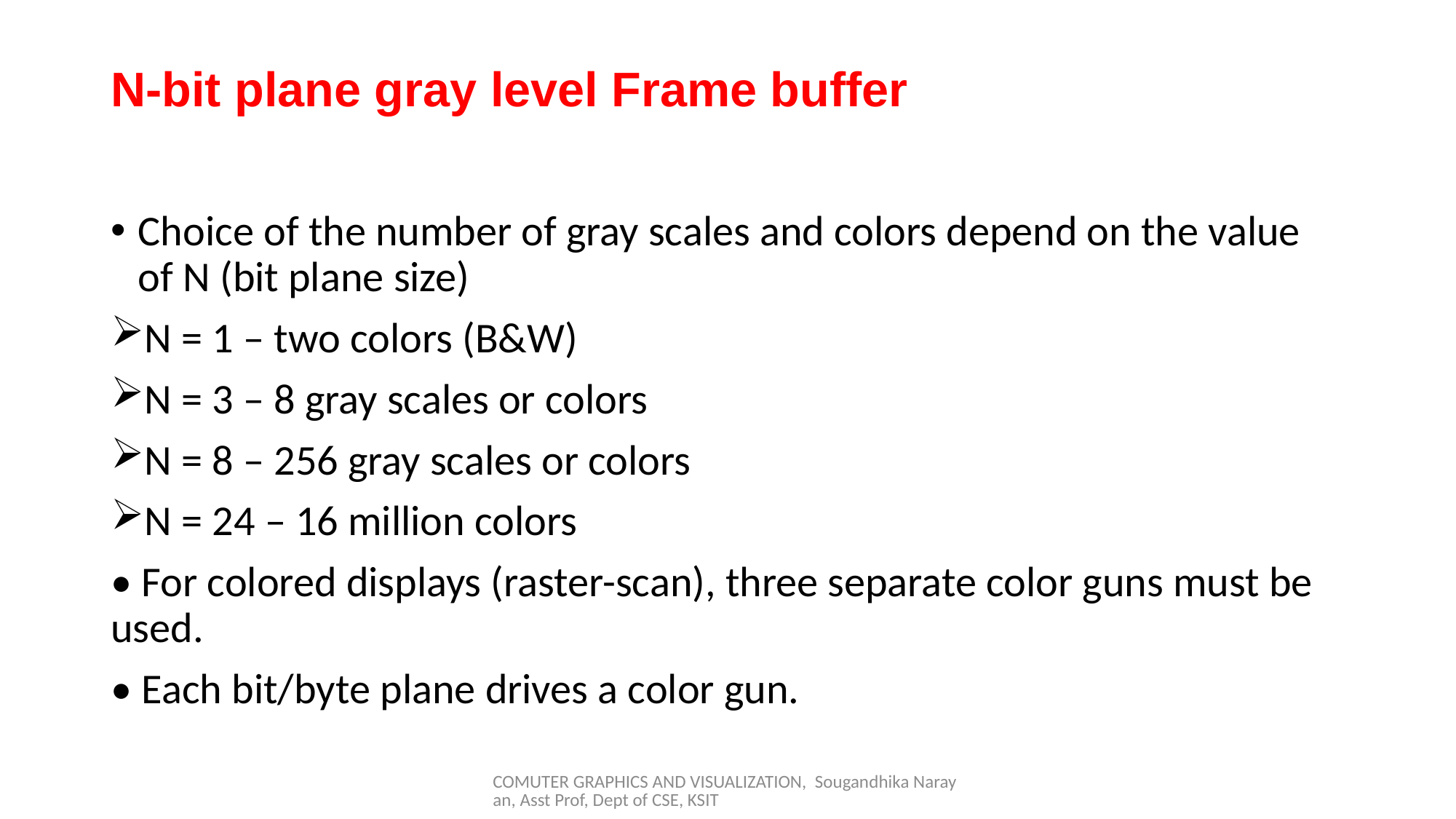

# N-bit plane gray level Frame buffer

Choice of the number of gray scales and colors depend on the value of N (bit plane size)
N = 1 – two colors (B&W)
N = 3 – 8 gray scales or colors
N = 8 – 256 gray scales or colors
N = 24 – 16 million colors
• For colored displays (raster-scan), three separate color guns must be used.
• Each bit/byte plane drives a color gun.
COMUTER GRAPHICS AND VISUALIZATION,  Sougandhika Narayan, Asst Prof, Dept of CSE, KSIT